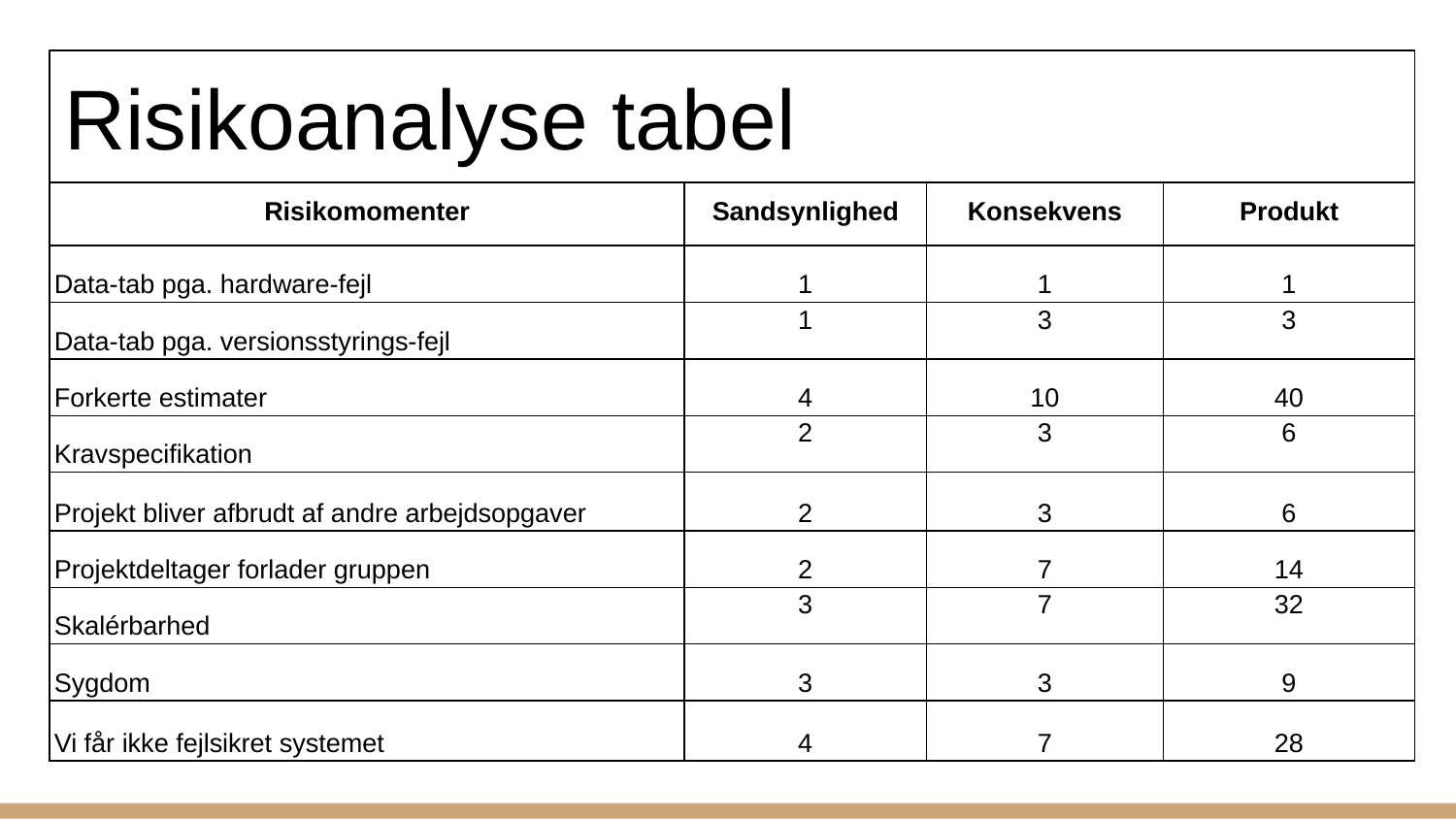

# Risikoanalyse tabel
| Risikomomenter | Sandsynlighed | Konsekvens | Produkt |
| --- | --- | --- | --- |
| Data-tab pga. hardware-fejl | 1 | 1 | 1 |
| Data-tab pga. versionsstyrings-fejl | 1 | 3 | 3 |
| Forkerte estimater | 4 | 10 | 40 |
| Kravspecifikation | 2 | 3 | 6 |
| Projekt bliver afbrudt af andre arbejdsopgaver | 2 | 3 | 6 |
| Projektdeltager forlader gruppen | 2 | 7 | 14 |
| Skalérbarhed | 3 | 7 | 32 |
| Sygdom | 3 | 3 | 9 |
| Vi får ikke fejlsikret systemet | 4 | 7 | 28 |